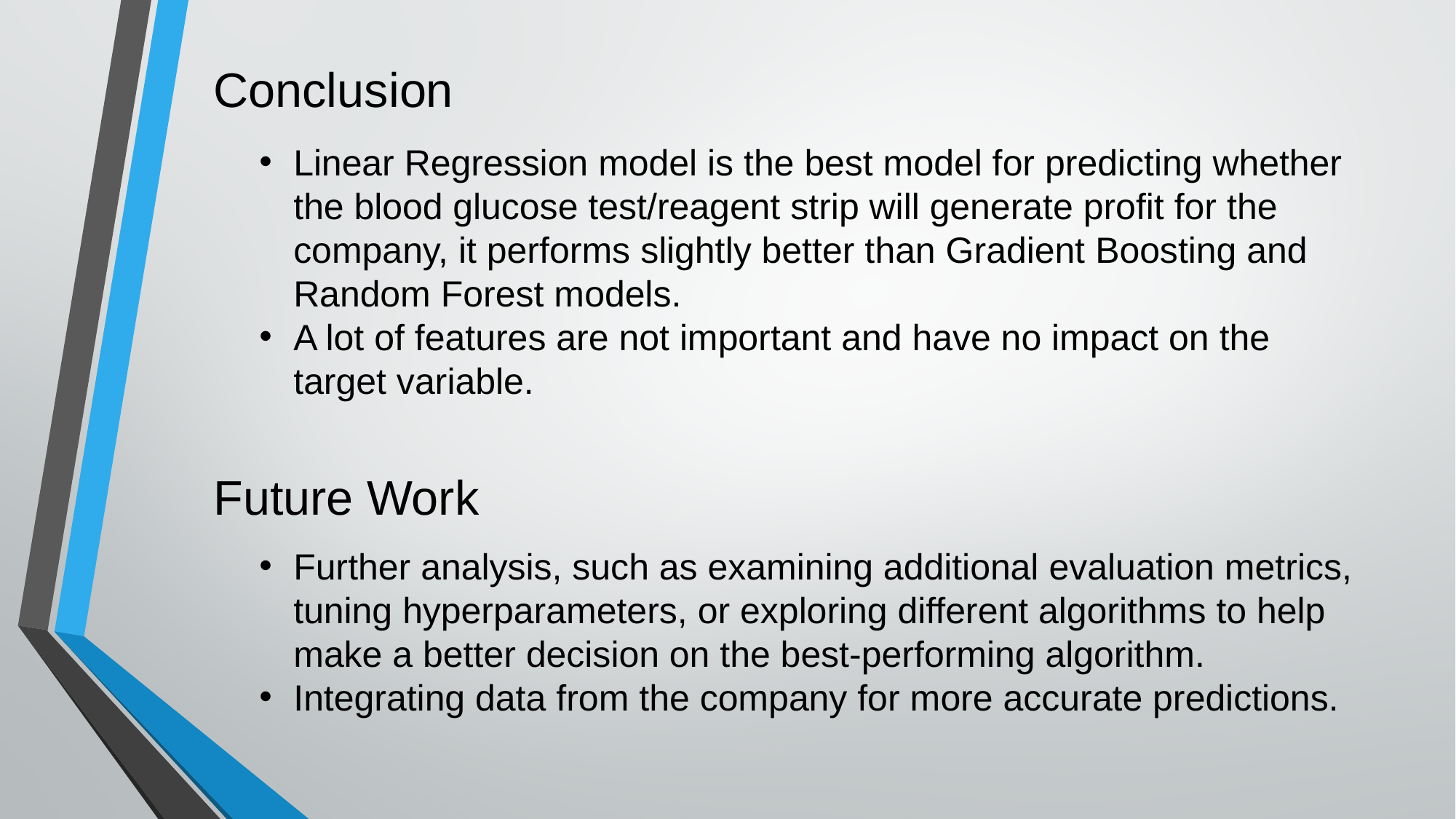

Linear Regression model is the best model for predicting whether the blood glucose test/reagent strip will generate profit for the company, it performs slightly better than Gradient Boosting and Random Forest models.
A lot of features are not important and have no impact on the target variable.
# Conclusion Future Work
Further analysis, such as examining additional evaluation metrics, tuning hyperparameters, or exploring different algorithms to help make a better decision on the best-performing algorithm.
Integrating data from the company for more accurate predictions.